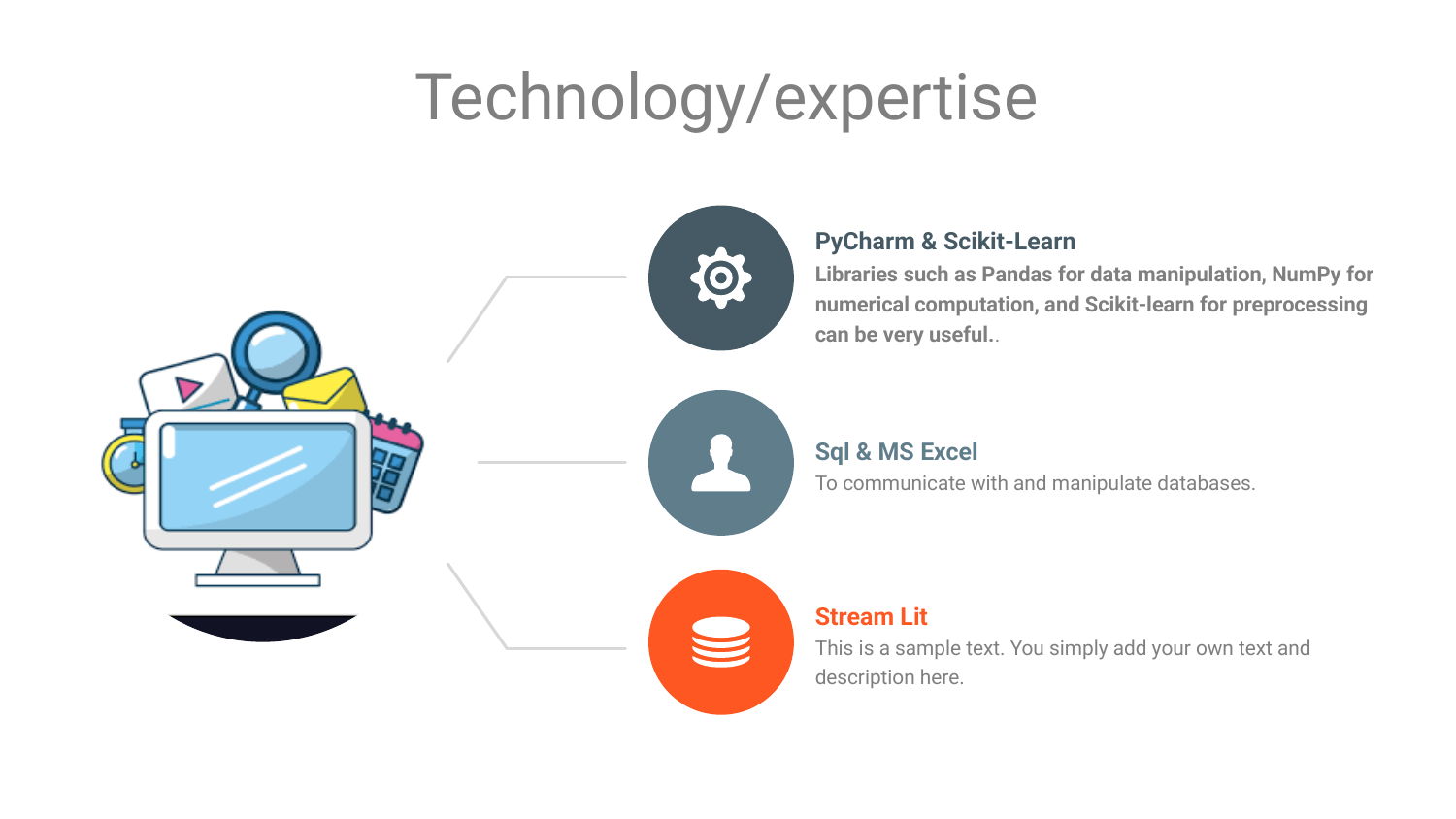

# Technology/expertise

PyCharm & Scikit-Learn
Libraries such as Pandas for data manipulation, NumPy for numerical computation, and Scikit-learn for preprocessing can be very useful..

Sql & MS Excel
To communicate with and manipulate databases.

Stream Lit
This is a sample text. You simply add your own text and description here.